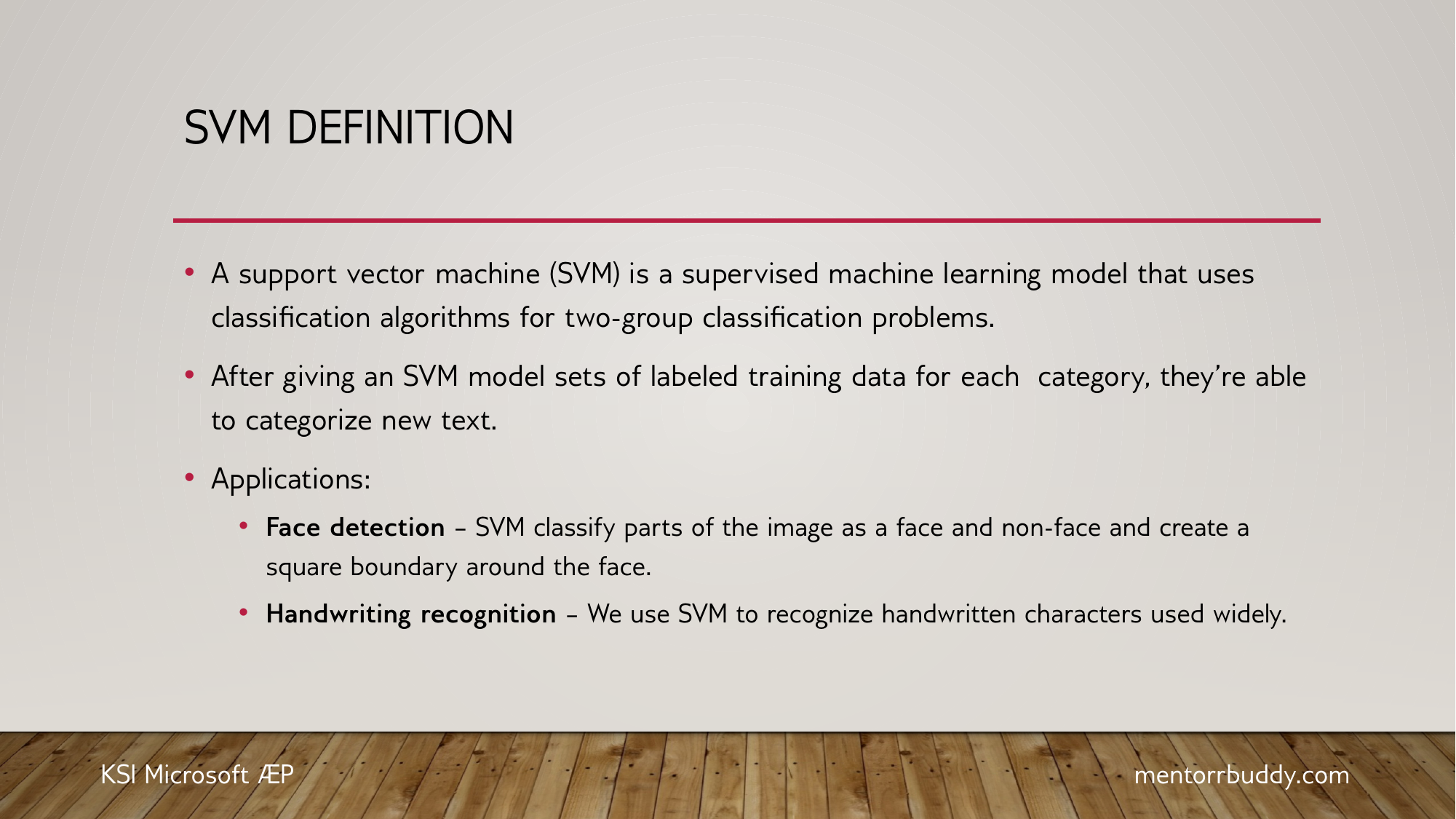

# SVM definition
A support vector machine (SVM) is a supervised machine learning model that uses classification algorithms for two-group classification problems.
After giving an SVM model sets of labeled training data for each  category, they’re able to categorize new text.
Applications:
Face detection – SVM classify parts of the image as a face and non-face and create a square boundary around the face.
Handwriting recognition – We use SVM to recognize handwritten characters used widely.